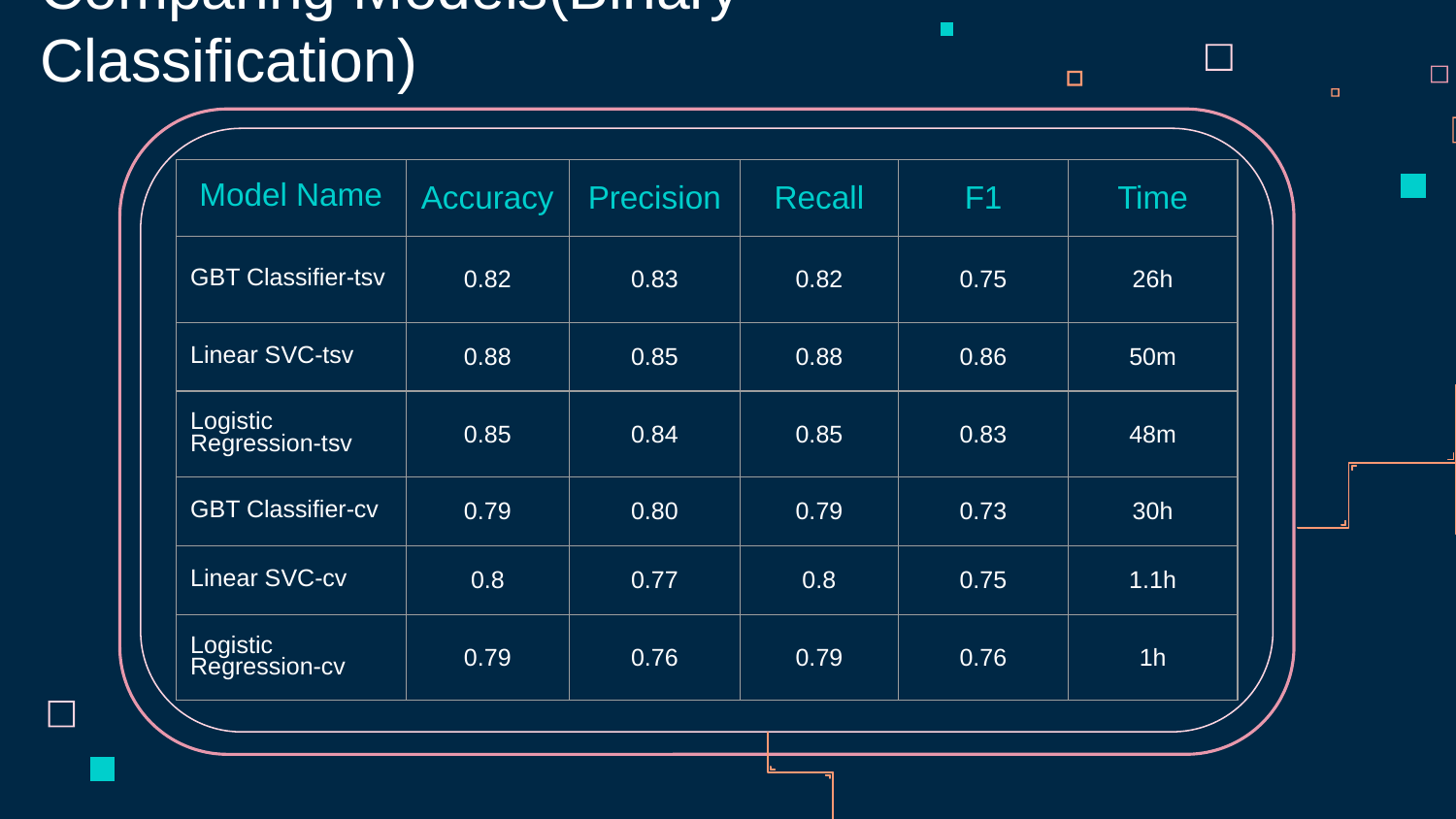

# Comparing Models(Binary Classification)

| Model Name | Accuracy | Precision | Recall | F1 | Time |
| --- | --- | --- | --- | --- | --- |
| GBT Classifier-tsv | 0.82 | 0.83 | 0.82 | 0.75 | 26h |
| Linear SVC-tsv | 0.88 | 0.85 | 0.88 | 0.86 | 50m |
| Logistic Regression-tsv | 0.85 | 0.84 | 0.85 | 0.83 | 48m |
| GBT Classifier-cv | 0.79 | 0.80 | 0.79 | 0.73 | 30h |
| Linear SVC-cv | 0.8 | 0.77 | 0.8 | 0.75 | 1.1h |
| Logistic Regression-cv | 0.79 | 0.76 | 0.79 | 0.76 | 1h |